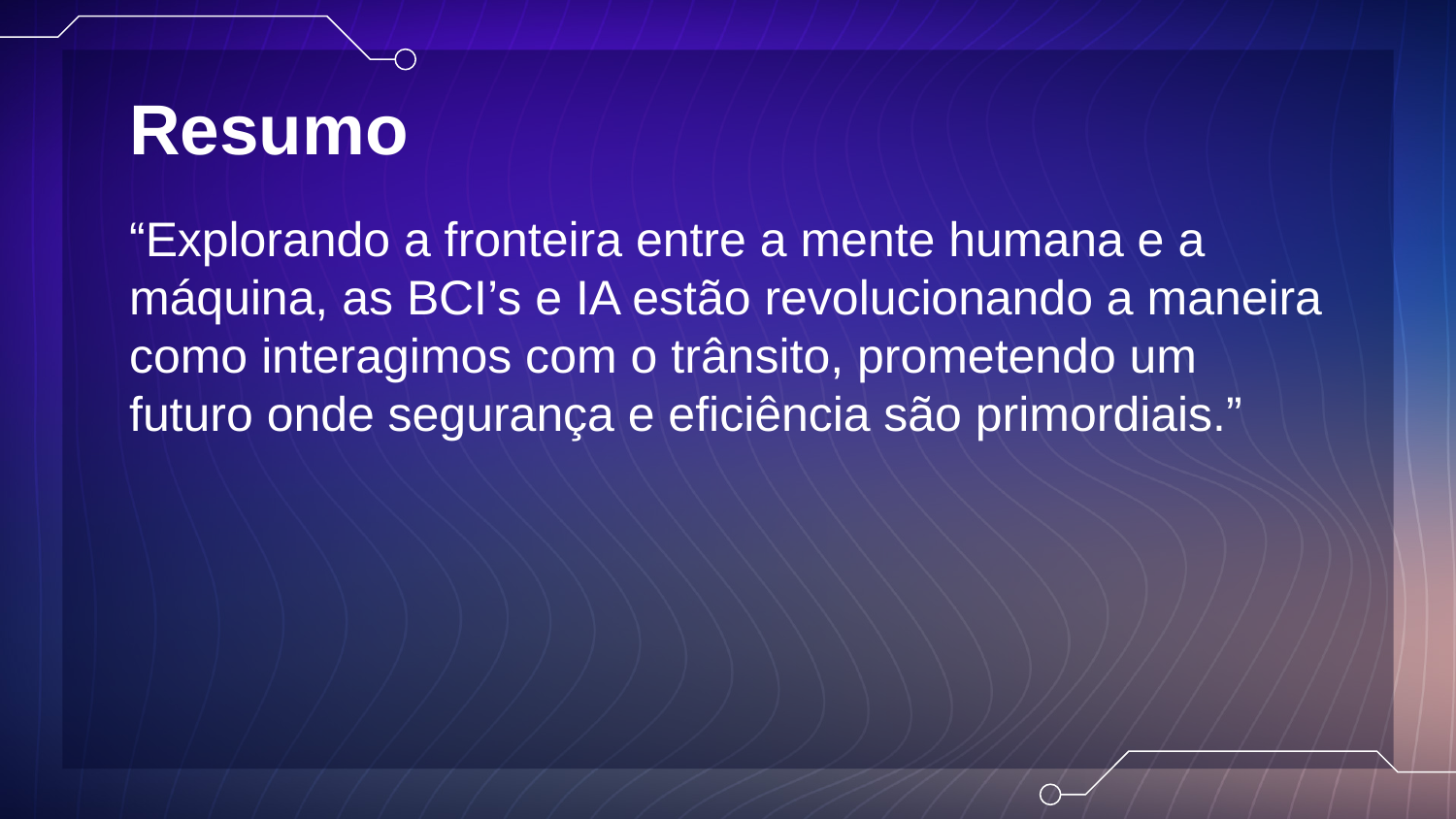

# Resumo
“Explorando a fronteira entre a mente humana e a máquina, as BCI’s e IA estão revolucionando a maneira como interagimos com o trânsito, prometendo um futuro onde segurança e eficiência são primordiais.”